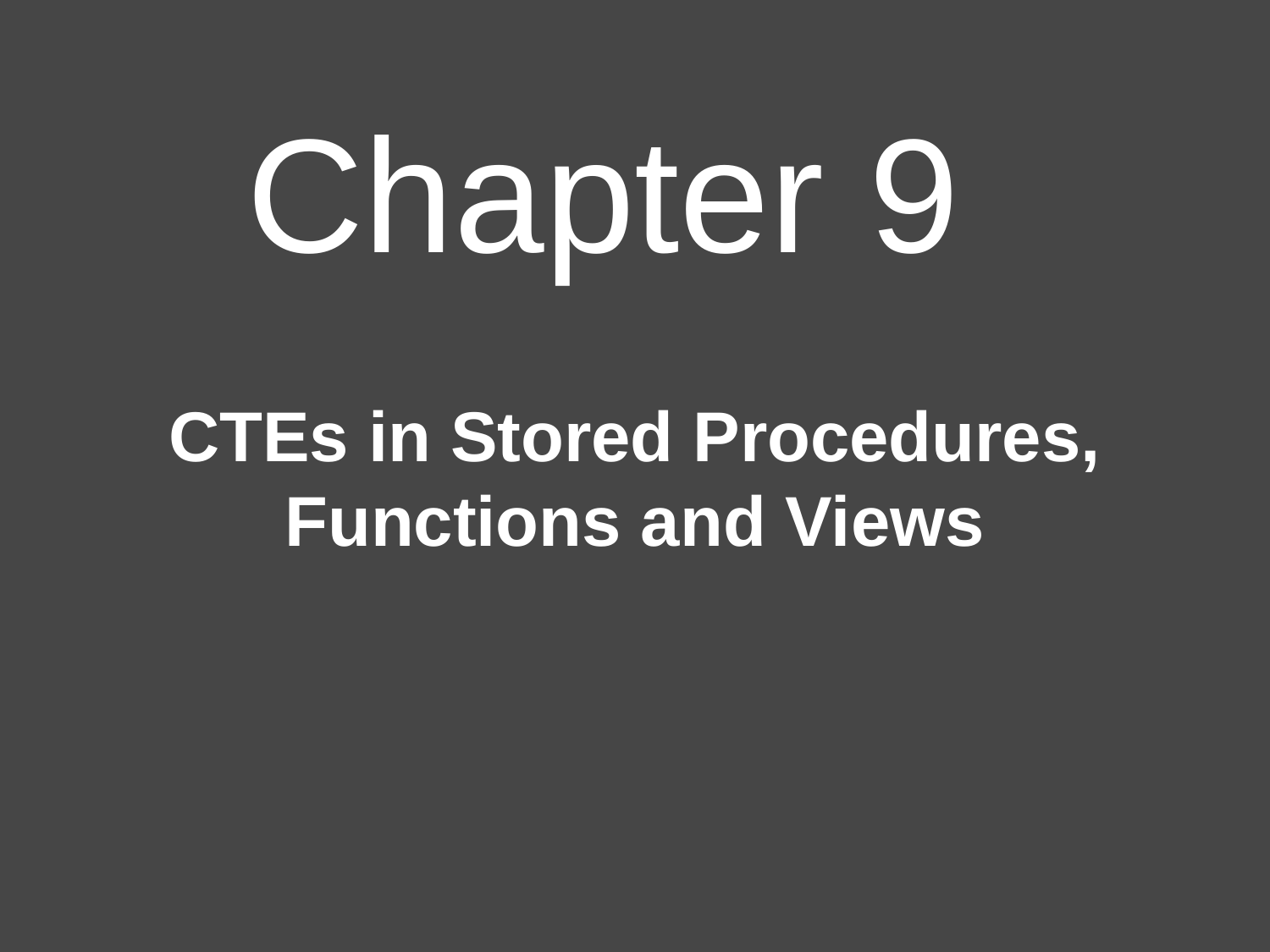

# CTEs in Stored Procedures, Functions and Views
Chapter 9